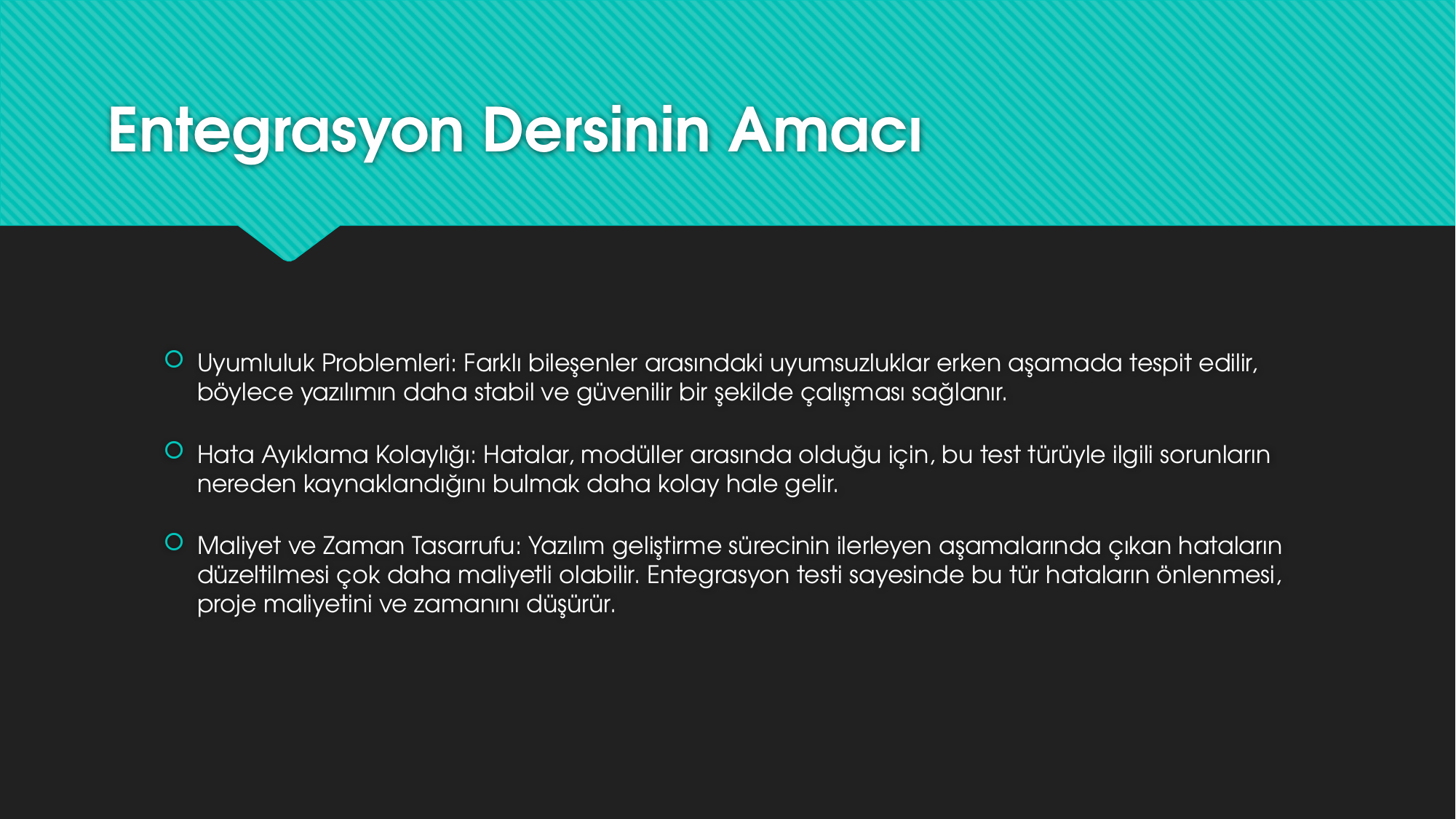

# Entegrasyon Dersinin Amacı
Uyumluluk Problemleri: Farklı bileşenler arasındaki uyumsuzluklar erken aşamada tespit edilir, böylece yazılımın daha stabil ve güvenilir bir şekilde çalışması sağlanır.
Hata Ayıklama Kolaylığı: Hatalar, modüller arasında olduğu için, bu test türüyle ilgili sorunların nereden kaynaklandığını bulmak daha kolay hale gelir.
Maliyet ve Zaman Tasarrufu: Yazılım geliştirme sürecinin ilerleyen aşamalarında çıkan hataların düzeltilmesi çok daha maliyetli olabilir. Entegrasyon testi sayesinde bu tür hataların önlenmesi, proje maliyetini ve zamanını düşürür.